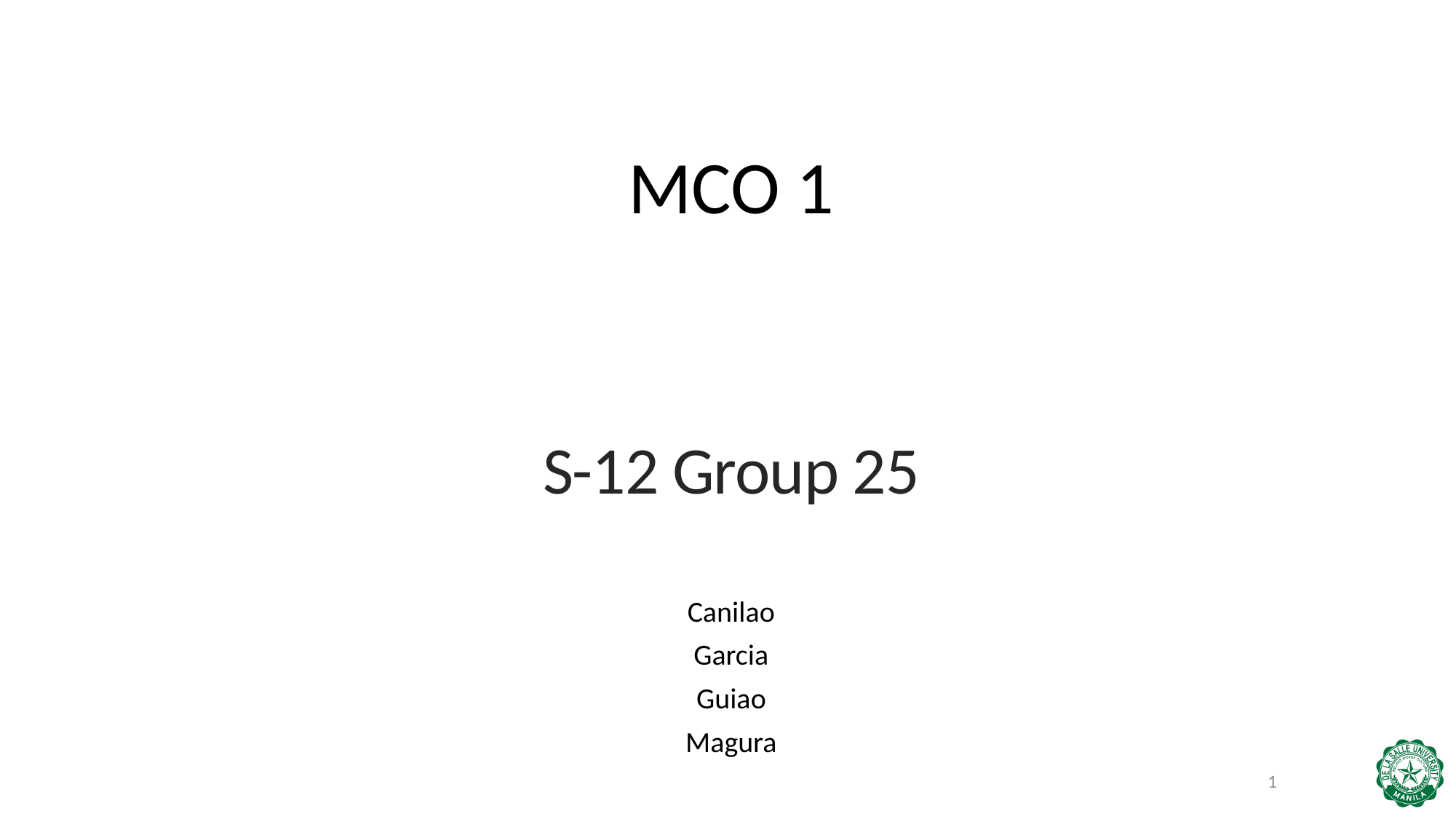

# MCO 1
S-12 Group 25
Canilao
Garcia
Guiao
Magura
1